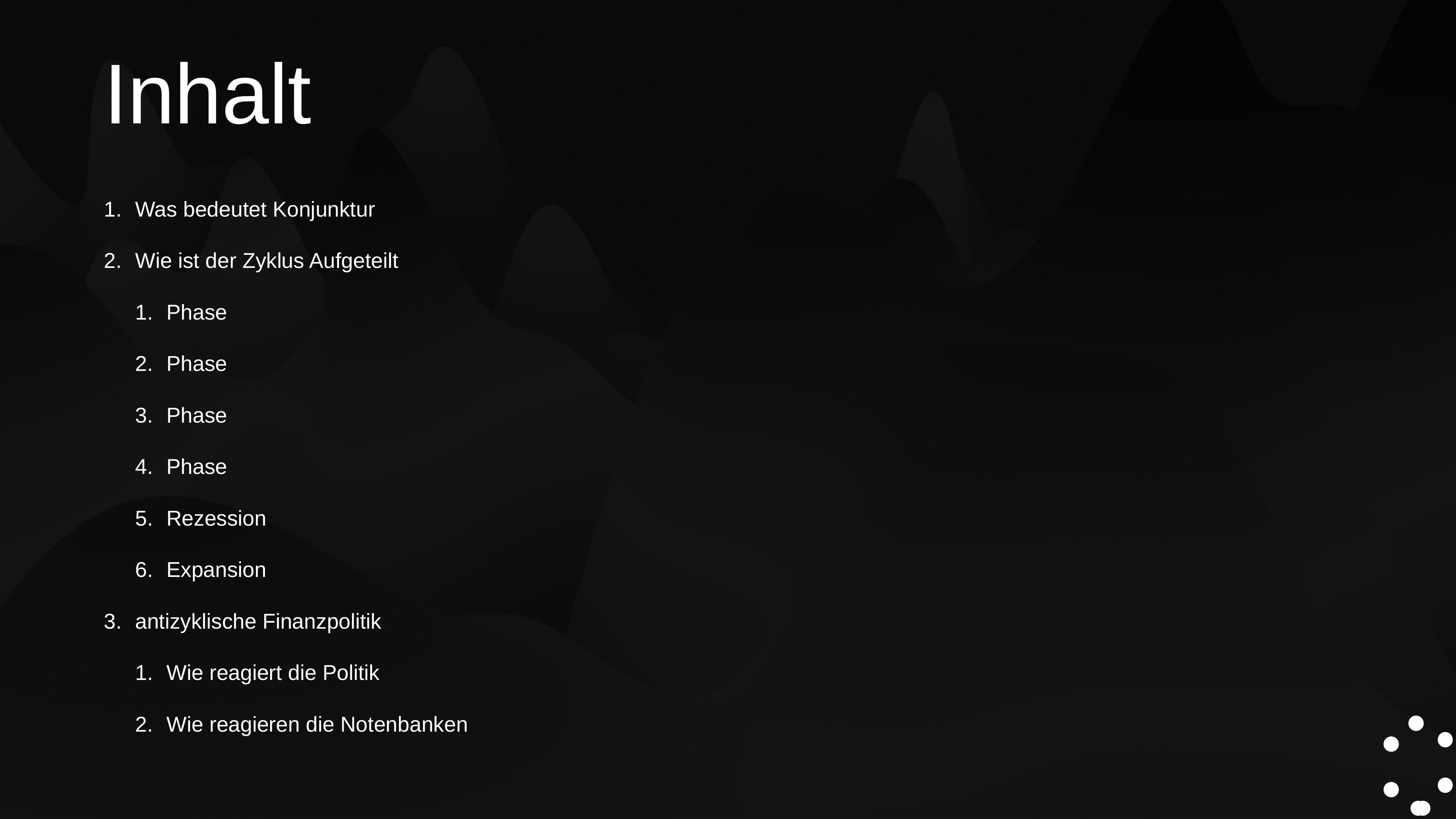

# Inhalt
Was bedeutet Konjunktur
Wie ist der Zyklus Aufgeteilt
Phase
Phase
Phase
Phase
Rezession
Expansion
antizyklische Finanzpolitik
Wie reagiert die Politik
Wie reagieren die Notenbanken
2